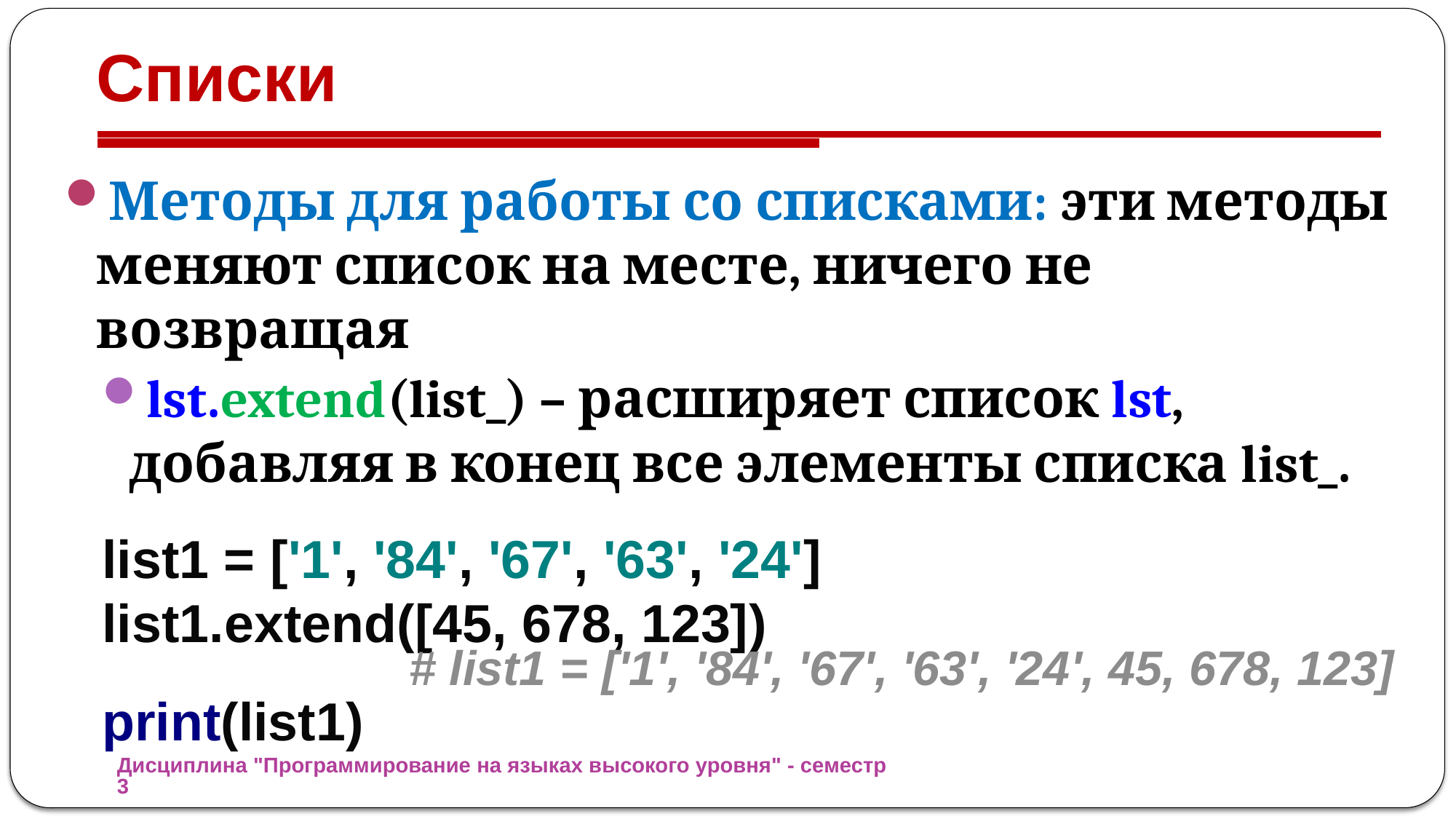

# Списки
Методы для работы со списками: эти методы меняют список на месте, ничего не возвращая
lst.extend(list_) – расширяет список lst, добавляя в конец все элементы списка list_.

list1 = ['1', '84', '67', '63', '24']
list1.extend([45, 678, 123])
print(list1)
# list1 = ['1', '84', '67', '63', '24', 45, 678, 123]
Дисциплина "Программирование на языках высокого уровня" - семестр 3